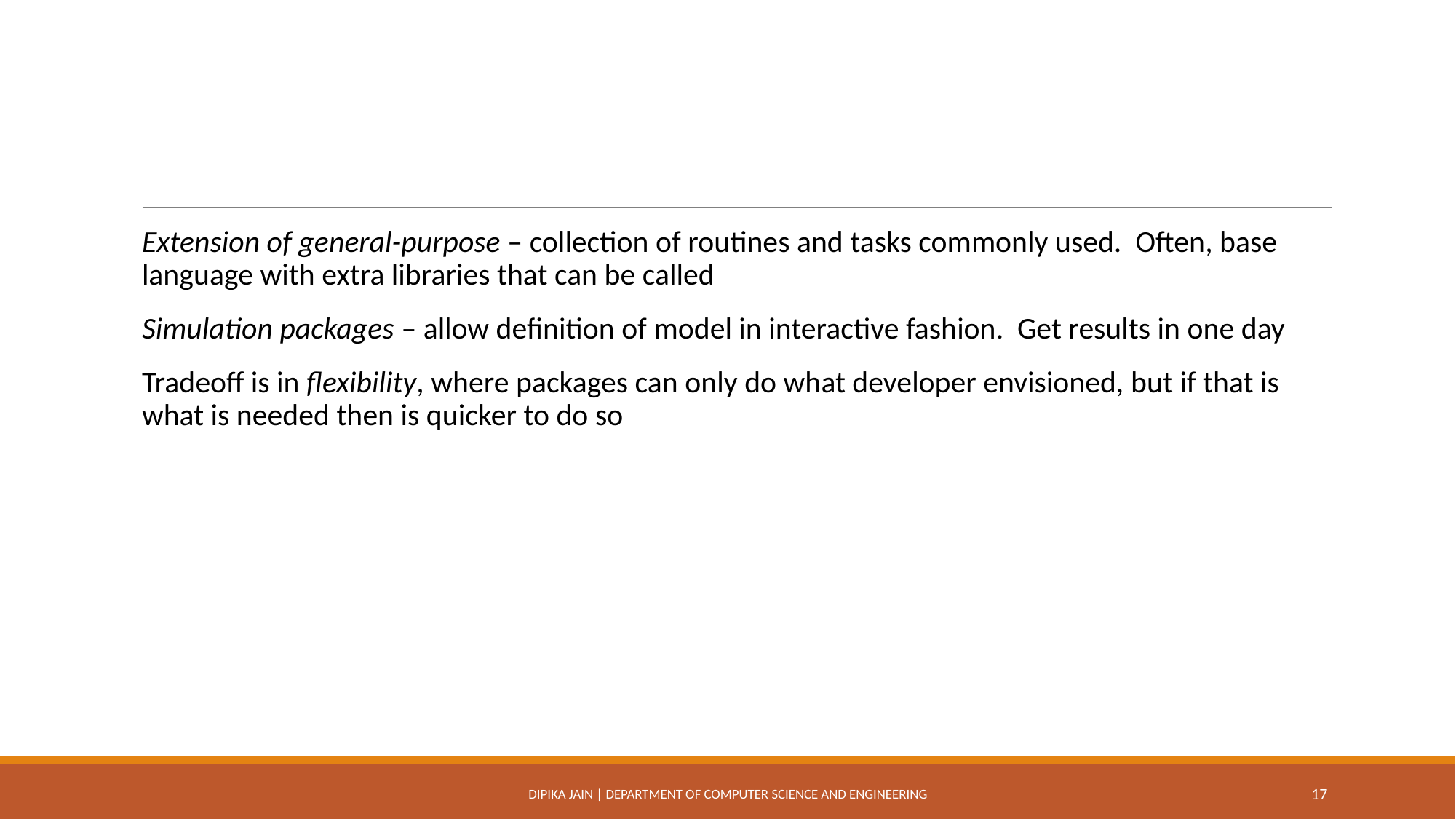

Extension of general-purpose – collection of routines and tasks commonly used.  Often, base language with extra libraries that can be called
Simulation packages – allow definition of model in interactive fashion.  Get results in one day
Tradeoff is in flexibility, where packages can only do what developer envisioned, but if that is what is needed then is quicker to do so

Dipika Jain | Department of Computer Science and Engineering
17